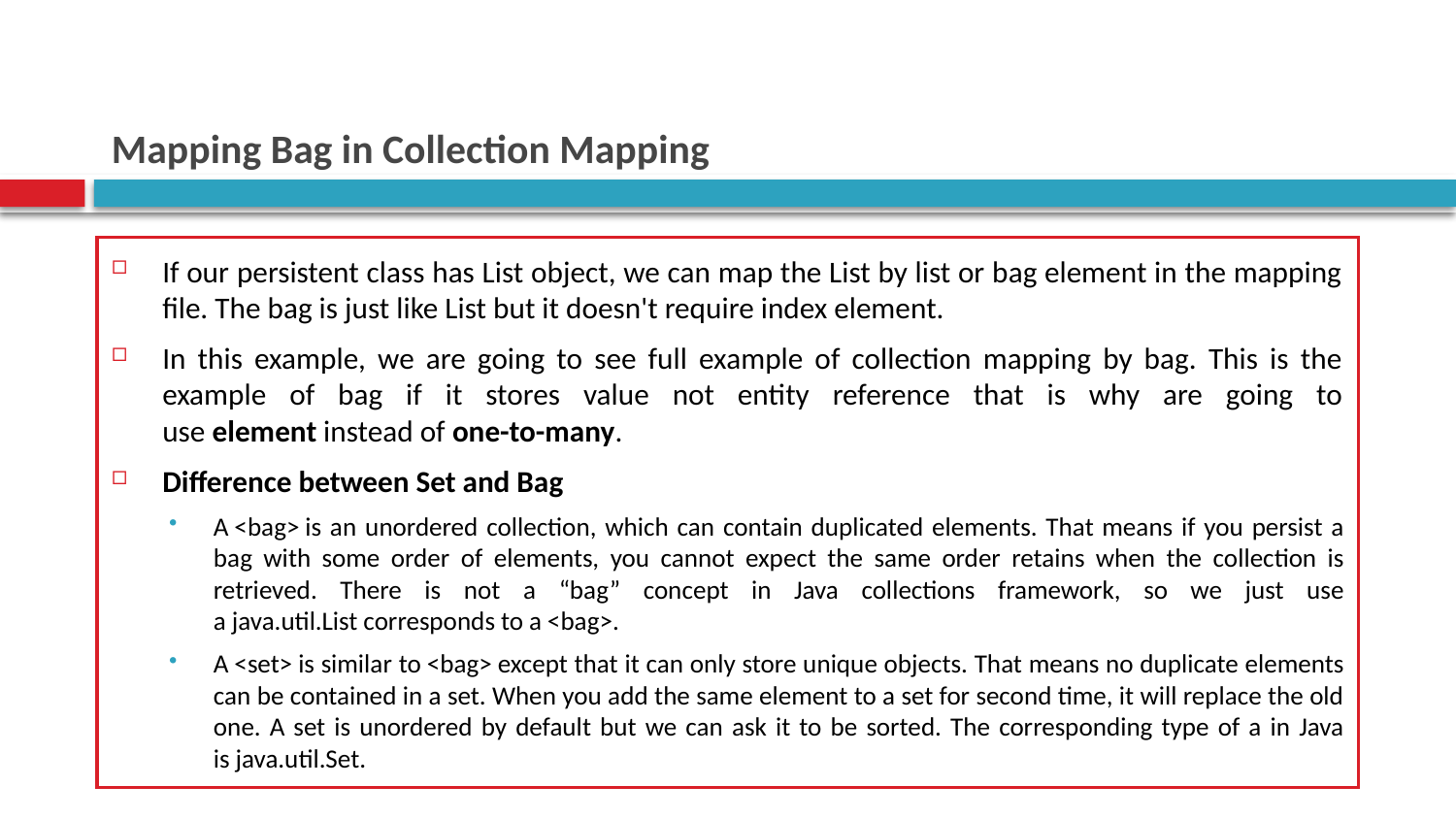

# Mapping Bag in Collection Mapping
If our persistent class has List object, we can map the List by list or bag element in the mapping file. The bag is just like List but it doesn't require index element.
In this example, we are going to see full example of collection mapping by bag. This is the example of bag if it stores value not entity reference that is why are going to use element instead of one-to-many.
Difference between Set and Bag
A <bag> is an unordered collection, which can contain duplicated elements. That means if you persist a bag with some order of elements, you cannot expect the same order retains when the collection is retrieved. There is not a “bag” concept in Java collections framework, so we just use a java.util.List corresponds to a <bag>.
A <set> is similar to <bag> except that it can only store unique objects. That means no duplicate elements can be contained in a set. When you add the same element to a set for second time, it will replace the old one. A set is unordered by default but we can ask it to be sorted. The corresponding type of a in Java is java.util.Set.